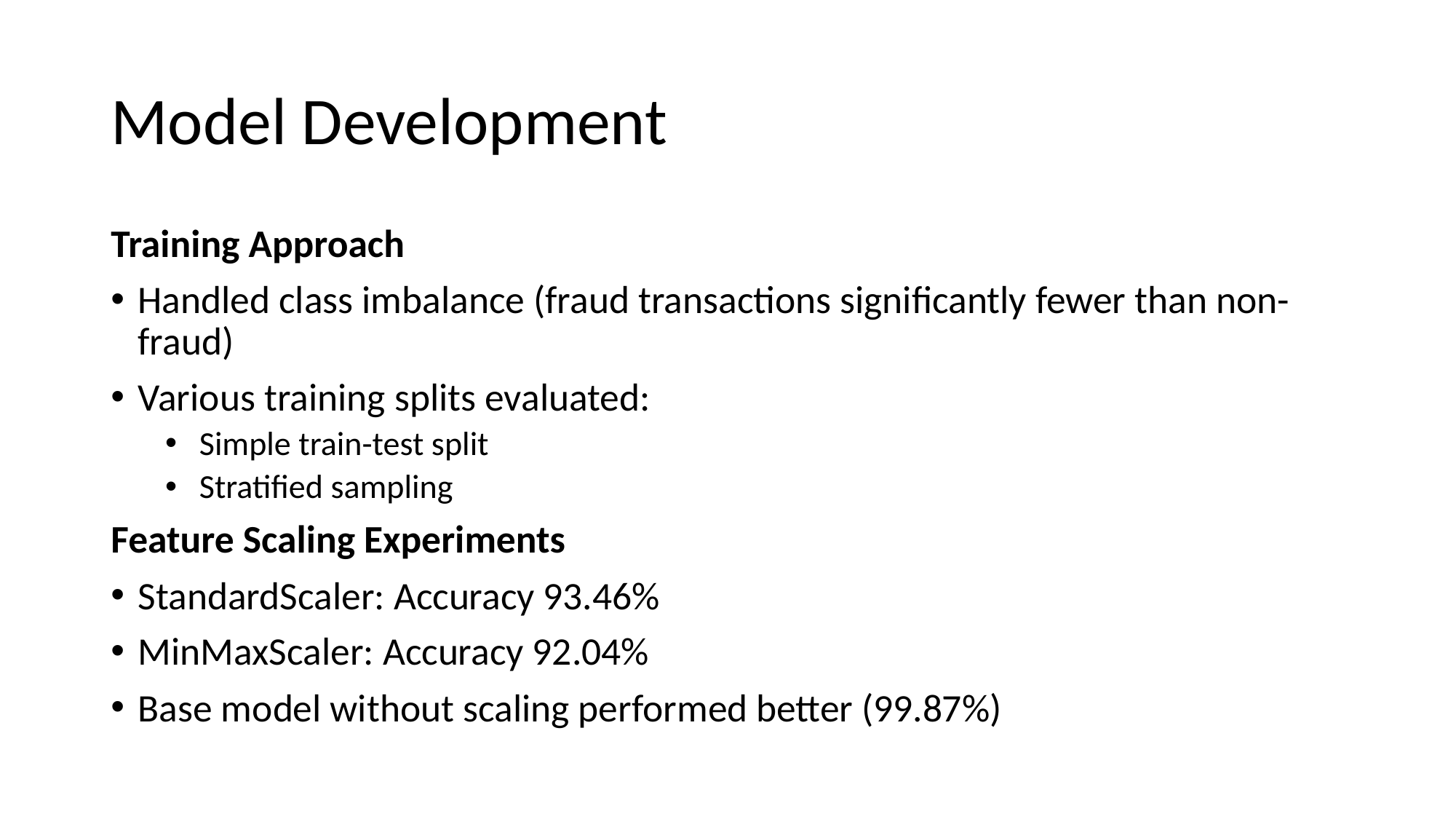

# Model Development
Training Approach
Handled class imbalance (fraud transactions significantly fewer than non-fraud)
Various training splits evaluated:
Simple train-test split
Stratified sampling
Feature Scaling Experiments
StandardScaler: Accuracy 93.46%
MinMaxScaler: Accuracy 92.04%
Base model without scaling performed better (99.87%)